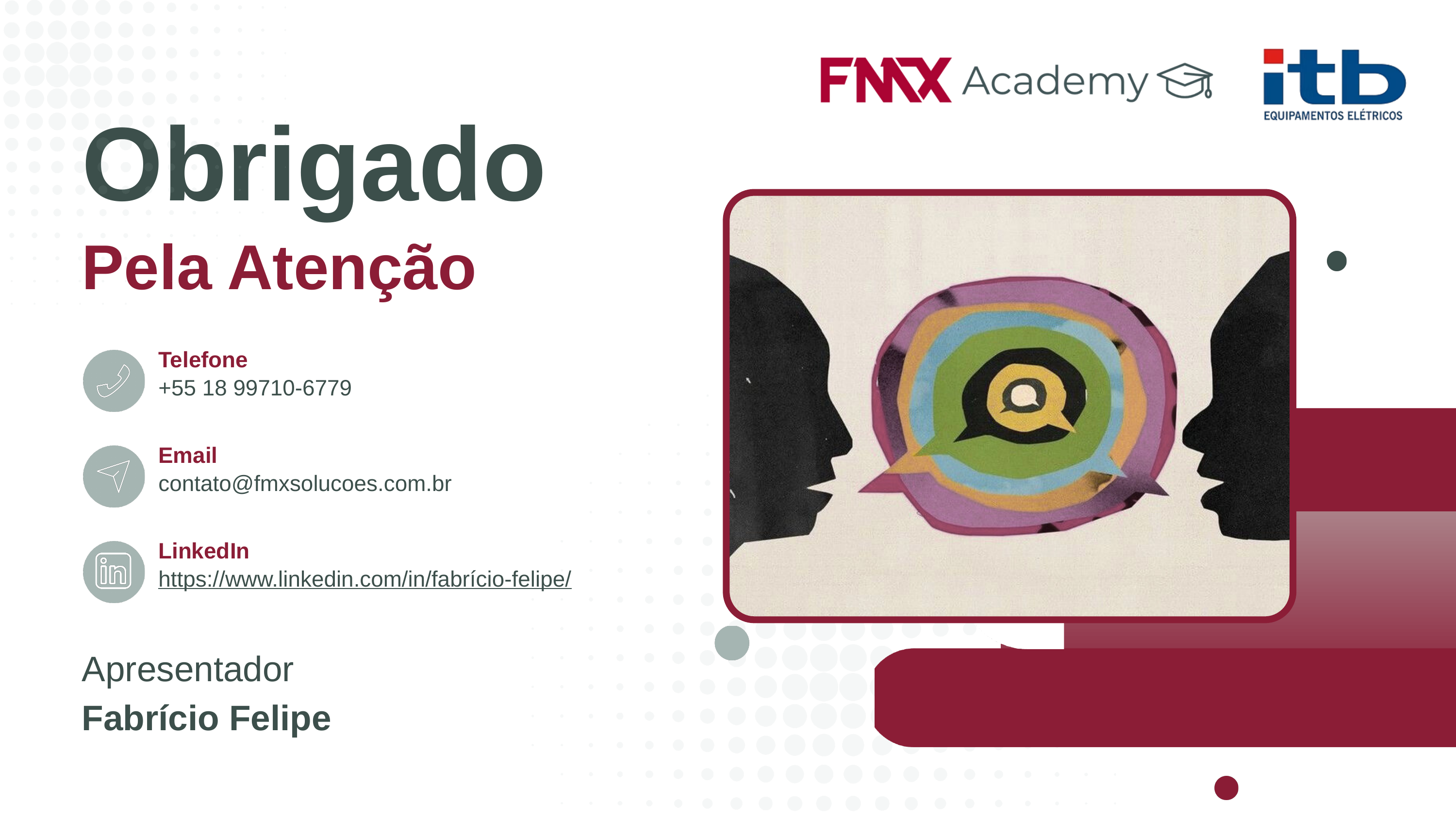

Obrigado

Pela Atenção

Telefone

+55 18 99710-6779

Email

contato@fmxsolucoes.com.br

LinkedIn

https://www.linkedin.com/in/fabrício-felipe/

Apresentador

Fabrício Felipe